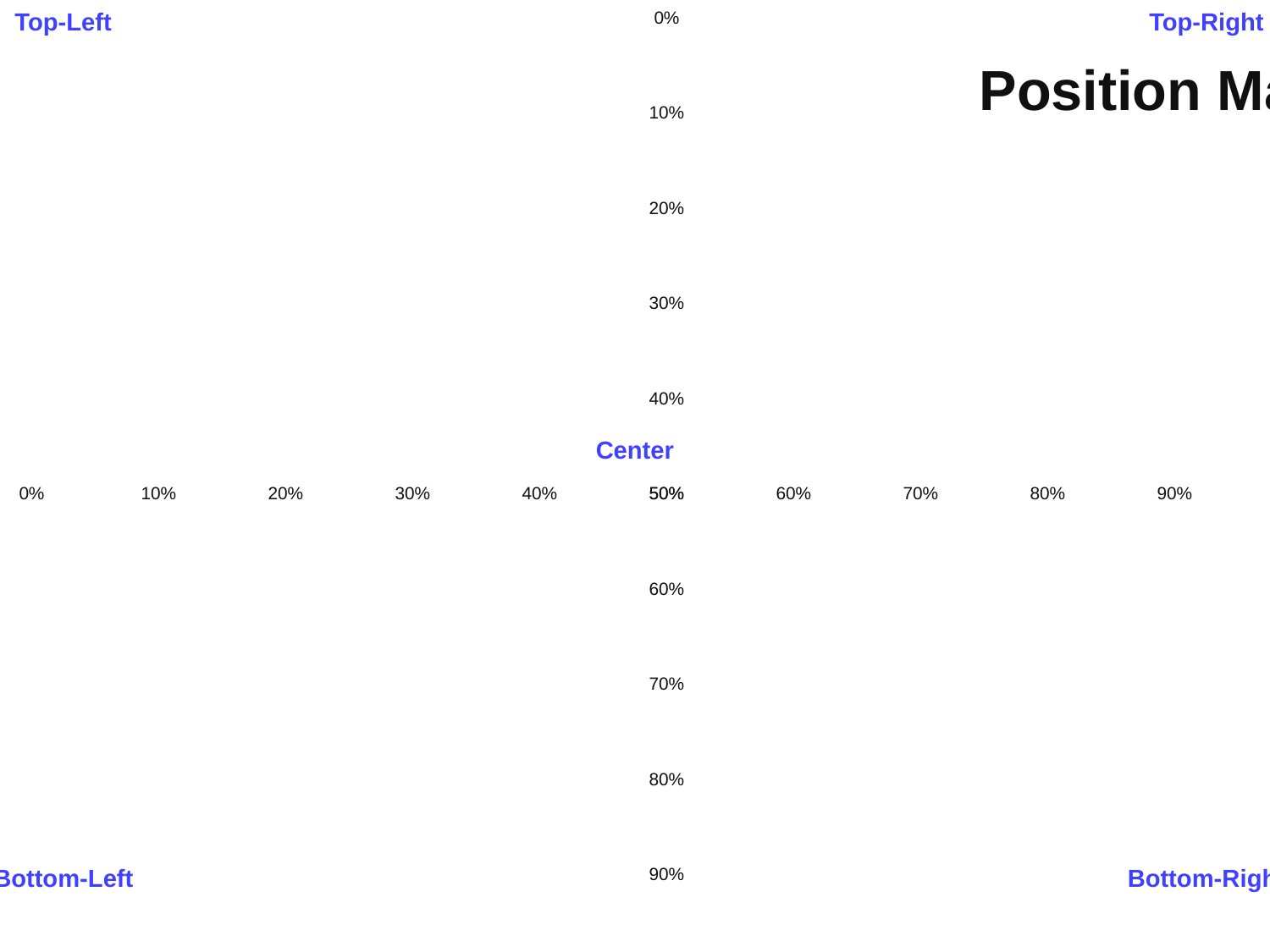

Top-Left
0%
Top-Right
Position Markers
10%
20%
30%
40%
Center
0%
10%
20%
30%
40%
50%
50%
60%
70%
80%
90%
100%
60%
70%
80%
Bottom-Left
90%
Bottom-Right
100%